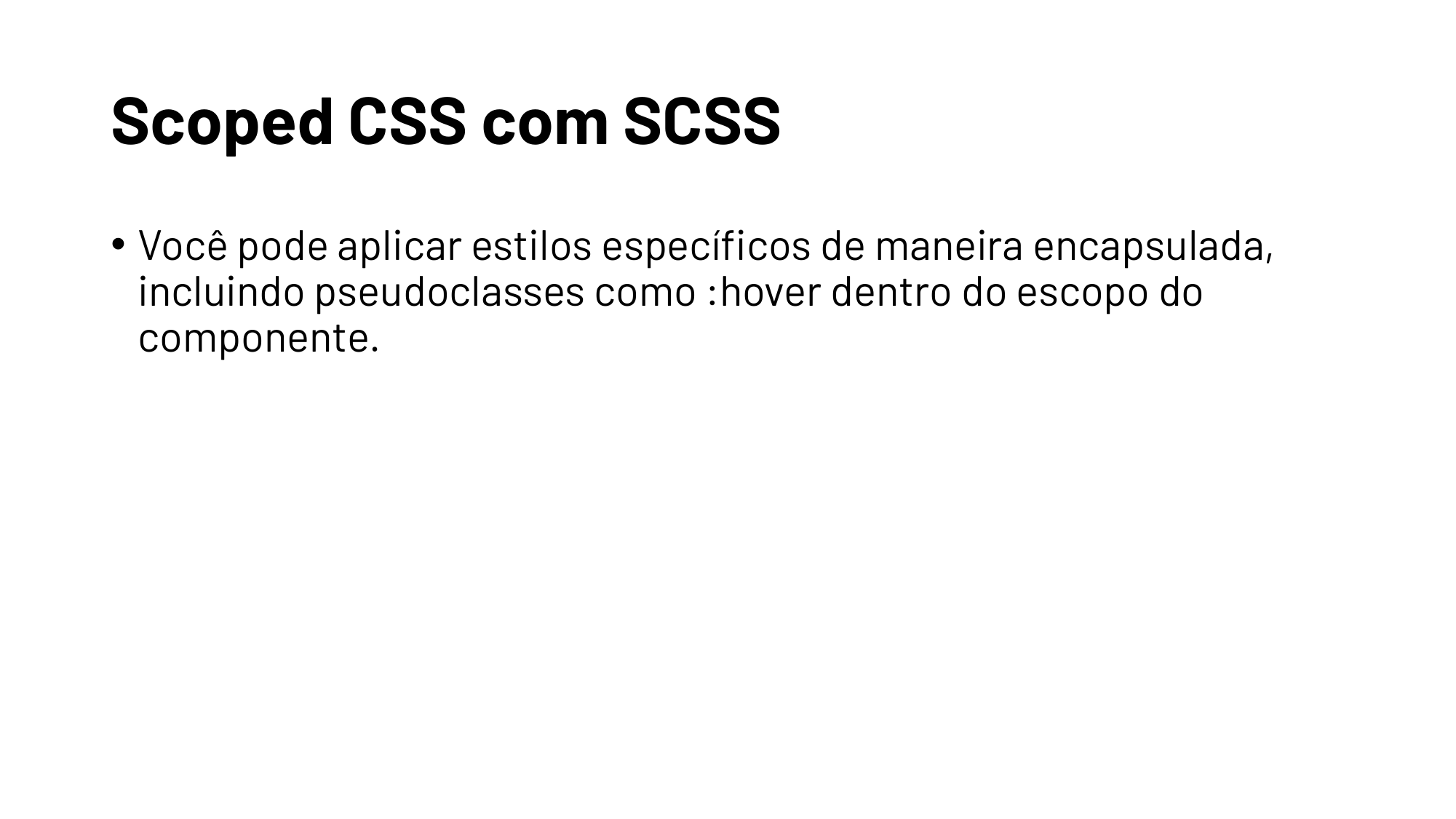

# Scoped CSS com SCSS
Você pode aplicar estilos específicos de maneira encapsulada, incluindo pseudoclasses como :hover dentro do escopo do componente.